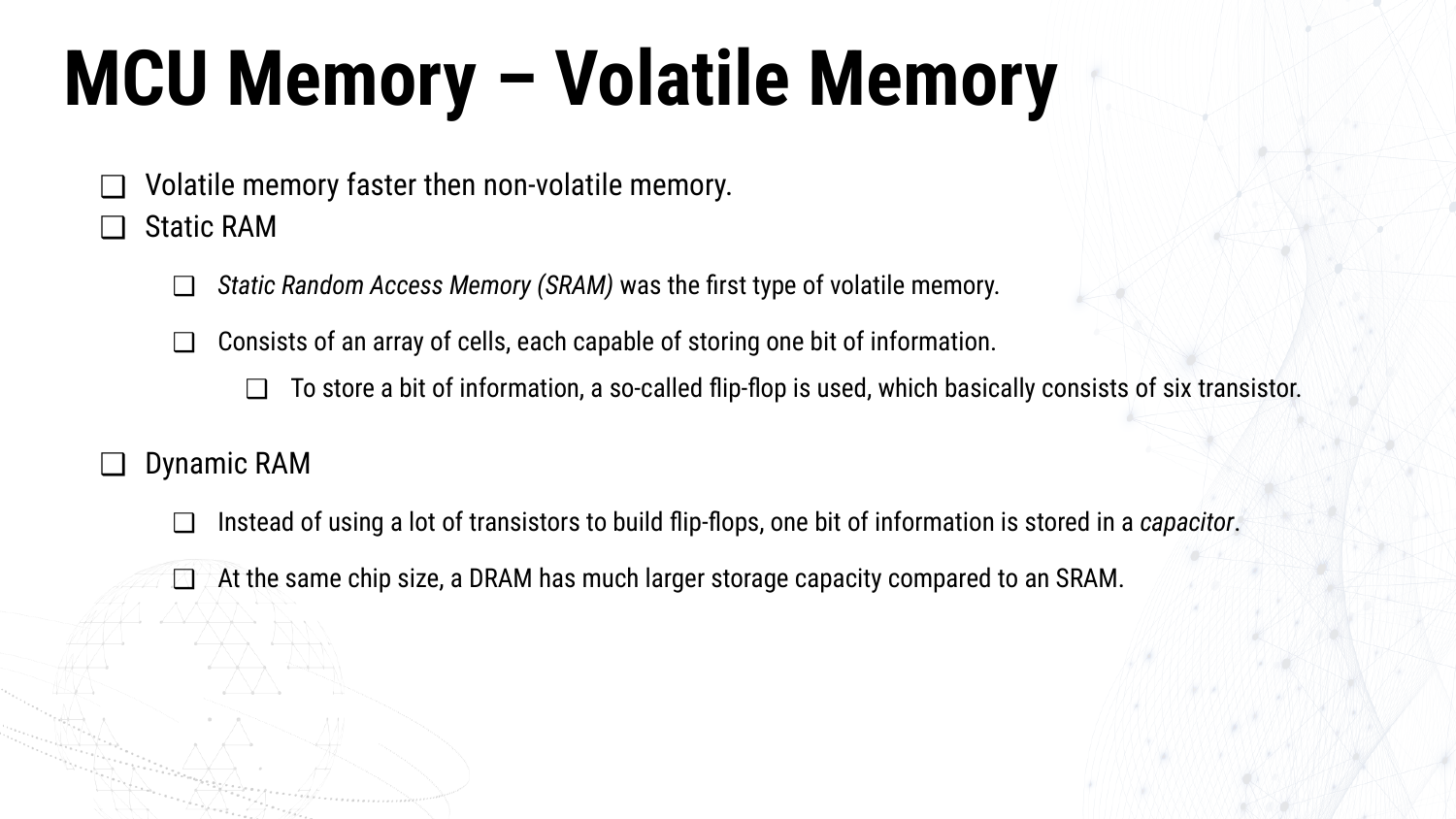

# MCU Memory – Volatile Memory
Volatile memory faster then non-volatile memory.
Static RAM
Static Random Access Memory (SRAM) was the first type of volatile memory.
Consists of an array of cells, each capable of storing one bit of information.
To store a bit of information, a so-called flip-flop is used, which basically consists of six transistor.
Dynamic RAM
Instead of using a lot of transistors to build flip-flops, one bit of information is stored in a capacitor.
At the same chip size, a DRAM has much larger storage capacity compared to an SRAM.